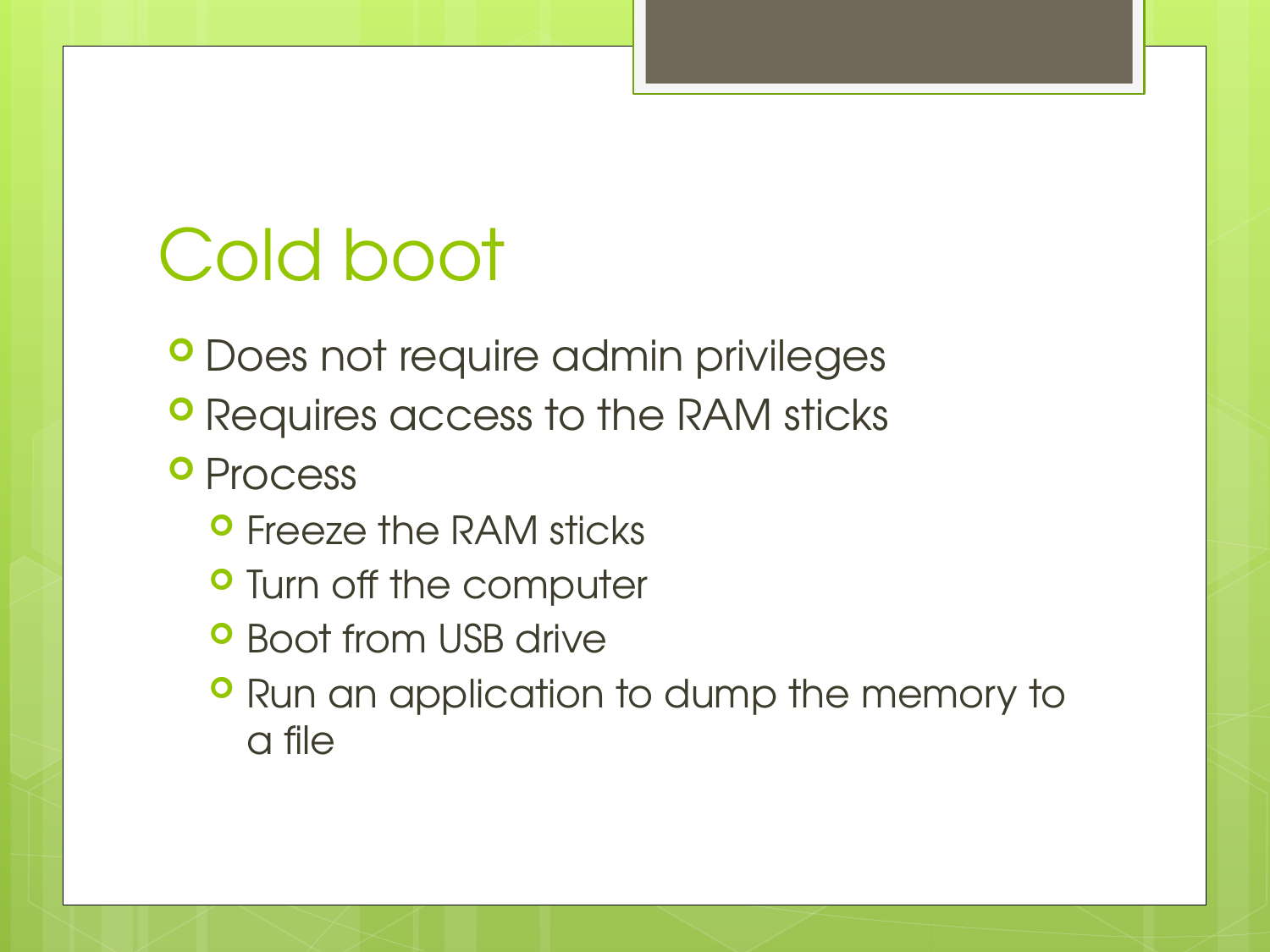

# Cold boot
Does not require admin privileges
Requires access to the RAM sticks
Process
Freeze the RAM sticks
Turn off the computer
Boot from USB drive
Run an application to dump the memory to a file